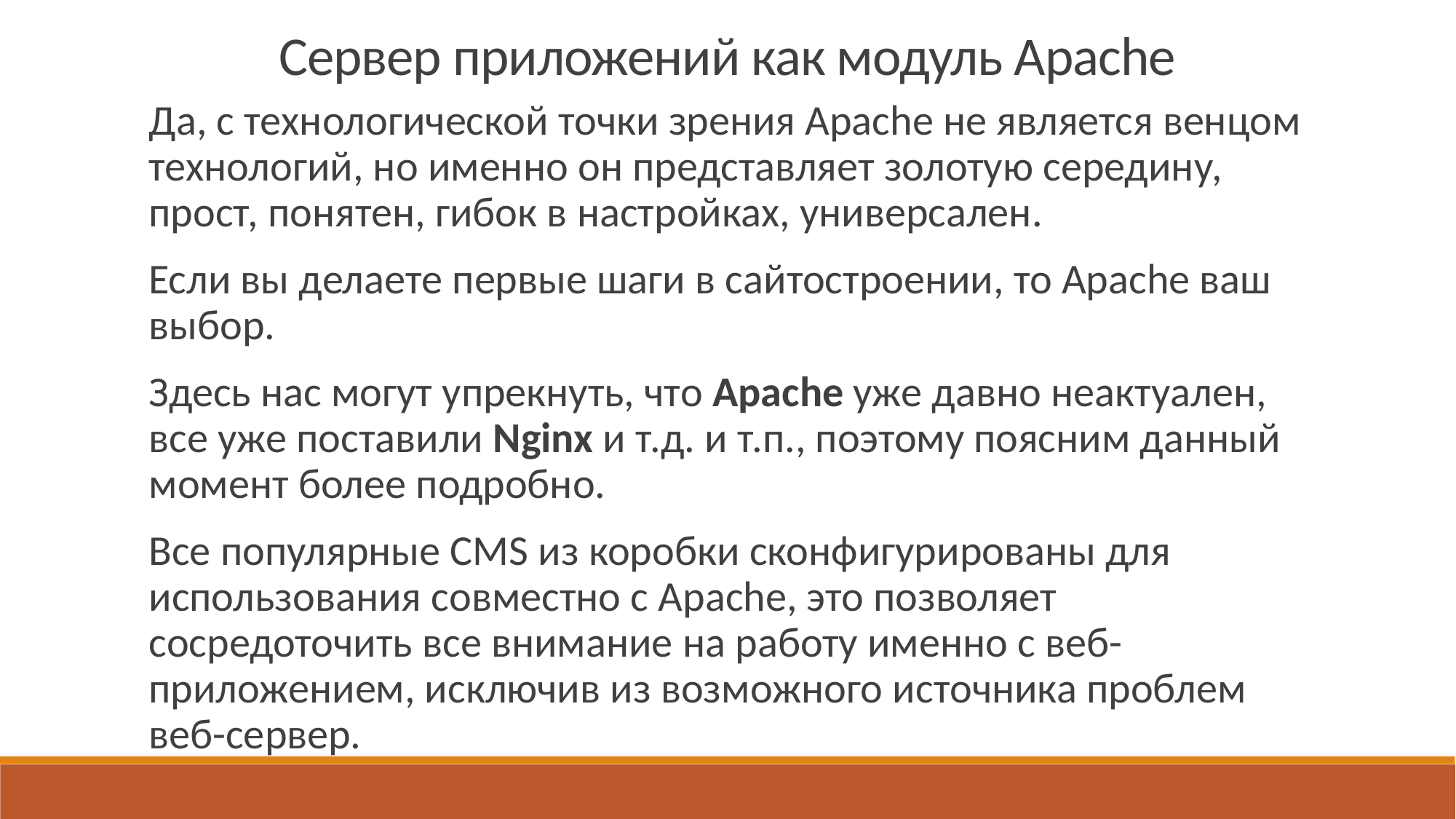

Сервер приложений как модуль Apache
Да, с технологической точки зрения Apache не является венцом технологий, но именно он представляет золотую середину, прост, понятен, гибок в настройках, универсален.
Если вы делаете первые шаги в сайтостроении, то Apache ваш выбор.
Здесь нас могут упрекнуть, что Apache уже давно неактуален, все уже поставили Nginx и т.д. и т.п., поэтому поясним данный момент более подробно.
Все популярные CMS из коробки сконфигурированы для использования совместно с Apache, это позволяет сосредоточить все внимание на работу именно с веб-приложением, исключив из возможного источника проблем веб-сервер.